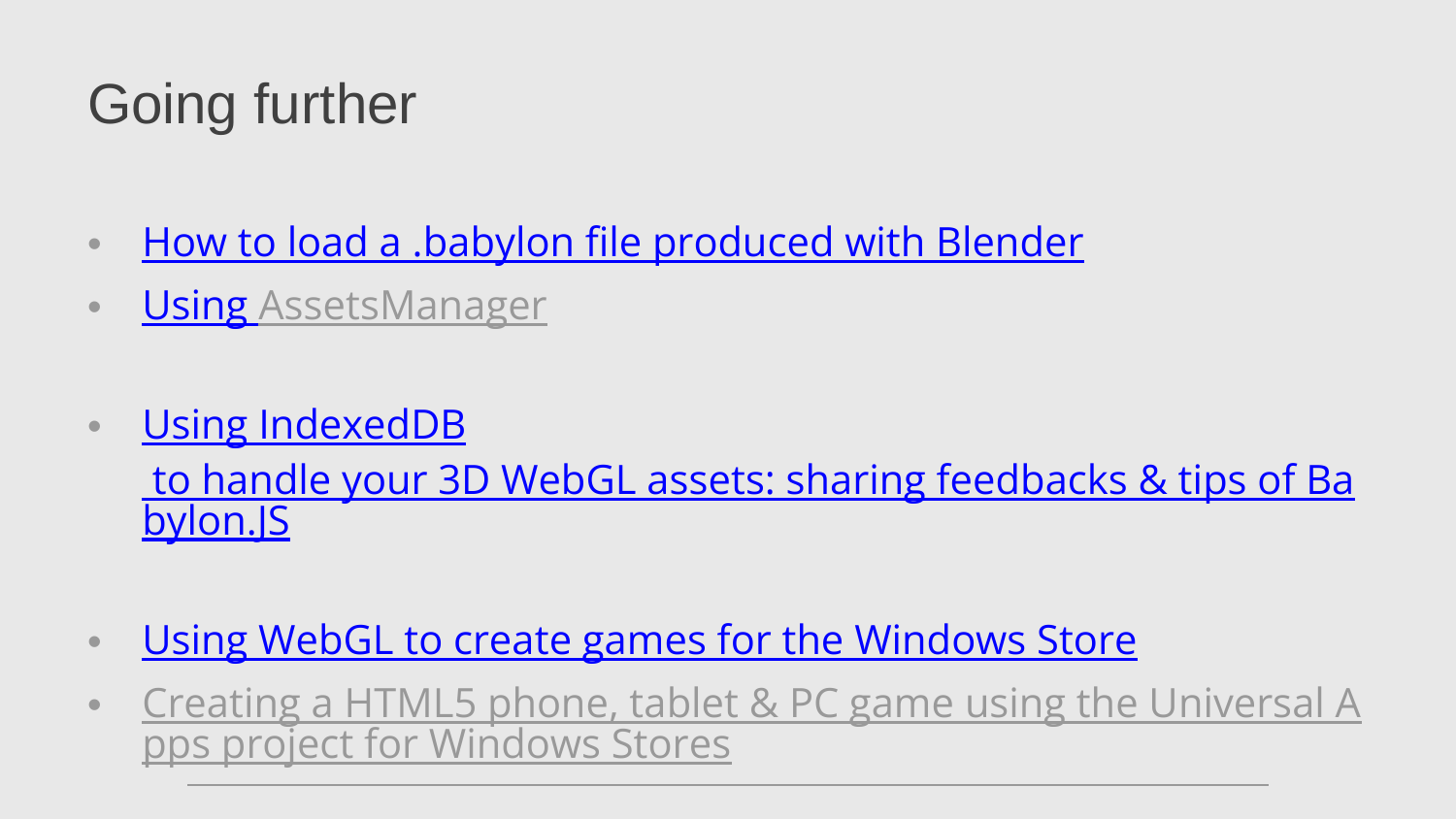

# Going further

How to load a .babylon file produced with Blender
Using AssetsManager

Using IndexedDB to handle your 3D WebGL assets: sharing feedbacks & tips of Babylon.JS

Using WebGL to create games for the Windows Store
Creating a HTML5 phone, tablet & PC game using the Universal Apps project for Windows Stores